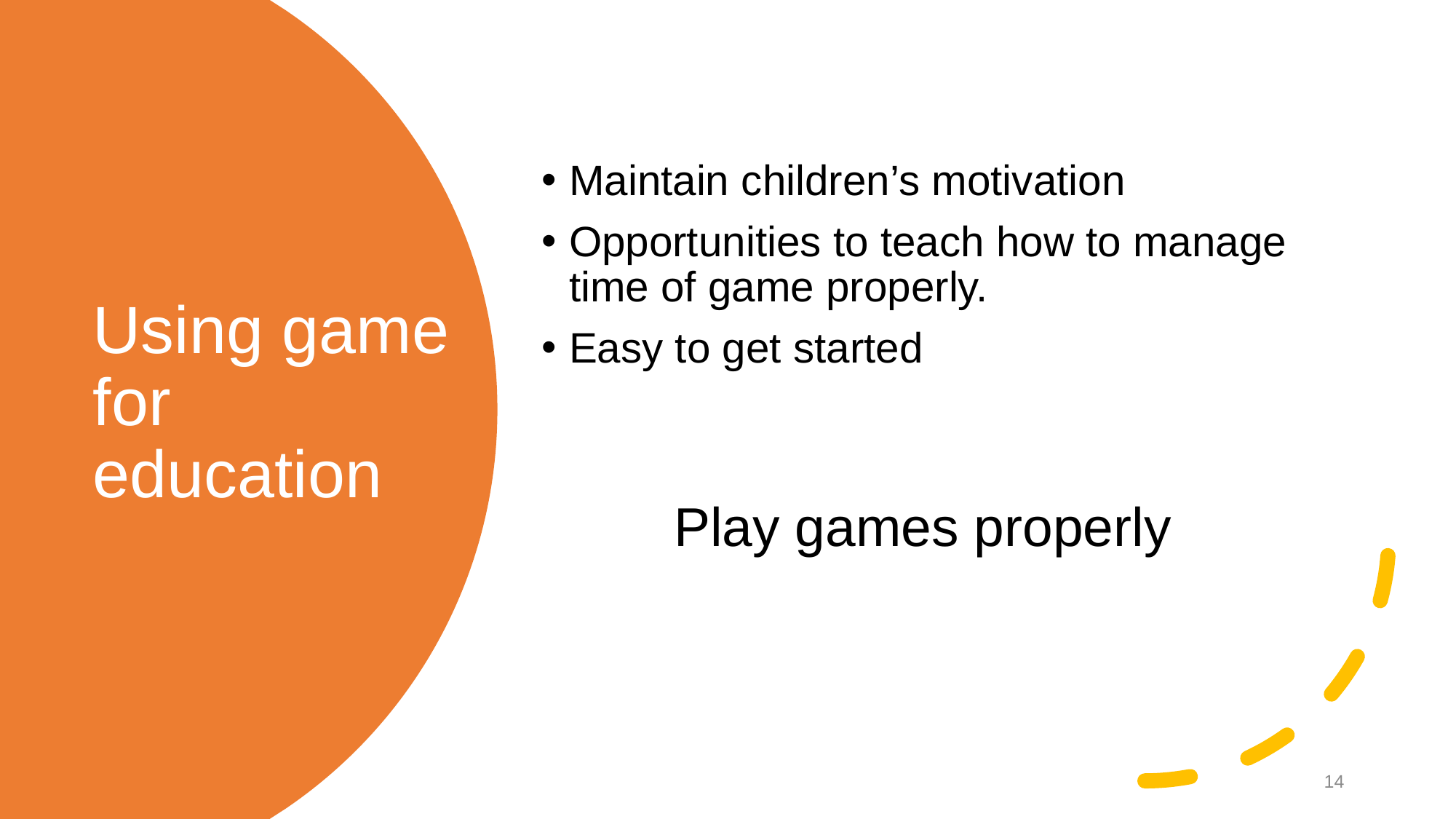

Maintain children’s motivation
Opportunities to teach how to manage time of game properly.
Easy to get started

# Using game for education

Play games properly
14